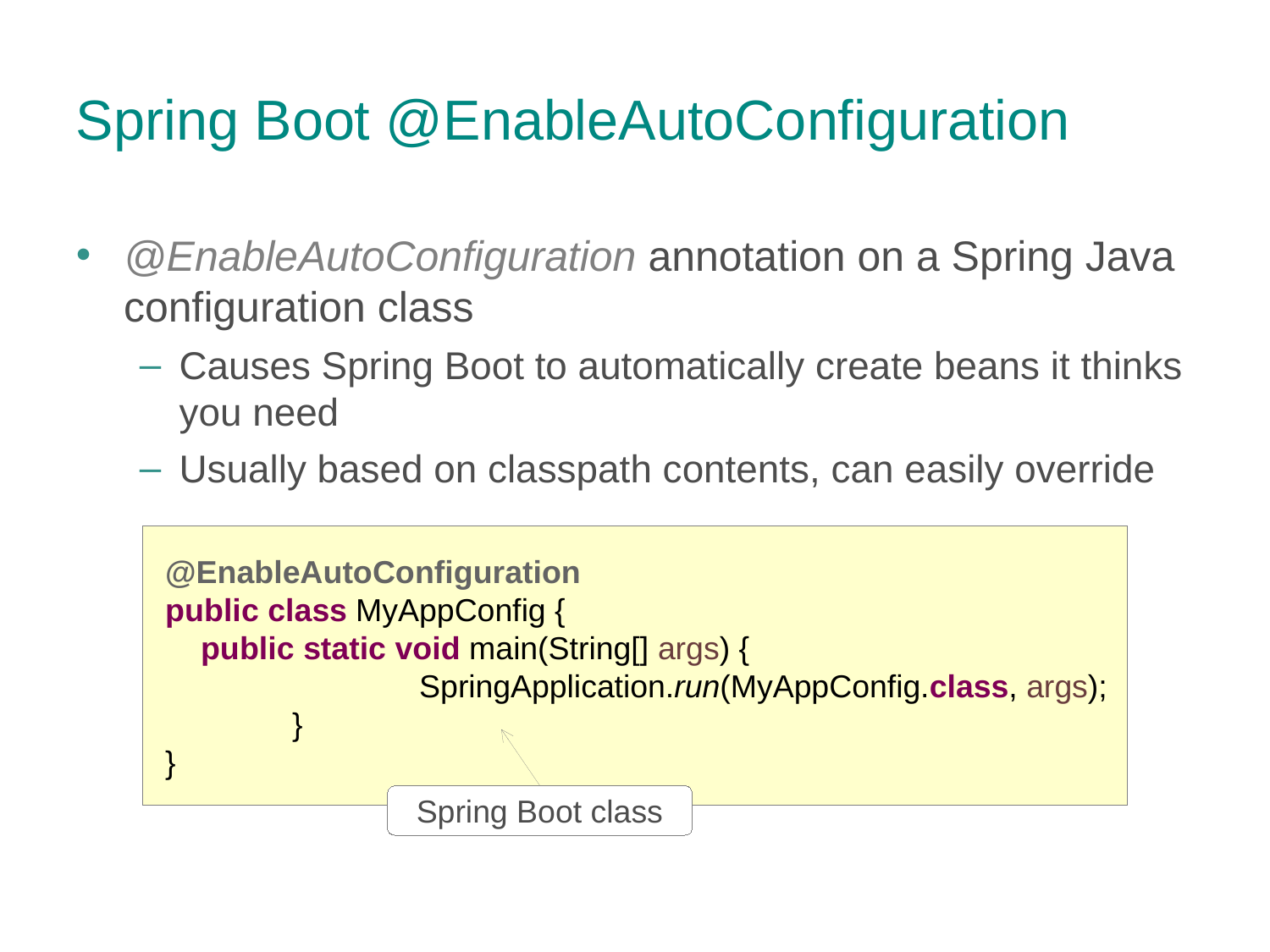

Spring Boot @EnableAutoConfiguration
@EnableAutoConfiguration annotation on a Spring Java configuration class
Causes Spring Boot to automatically create beans it thinks you need
Usually based on classpath contents, can easily override
@EnableAutoConfiguration
public class MyAppConfig {
    public static void main(String[] args) {
		SpringApplication.run(MyAppConfig.class, args);
	}
}

Spring Boot class